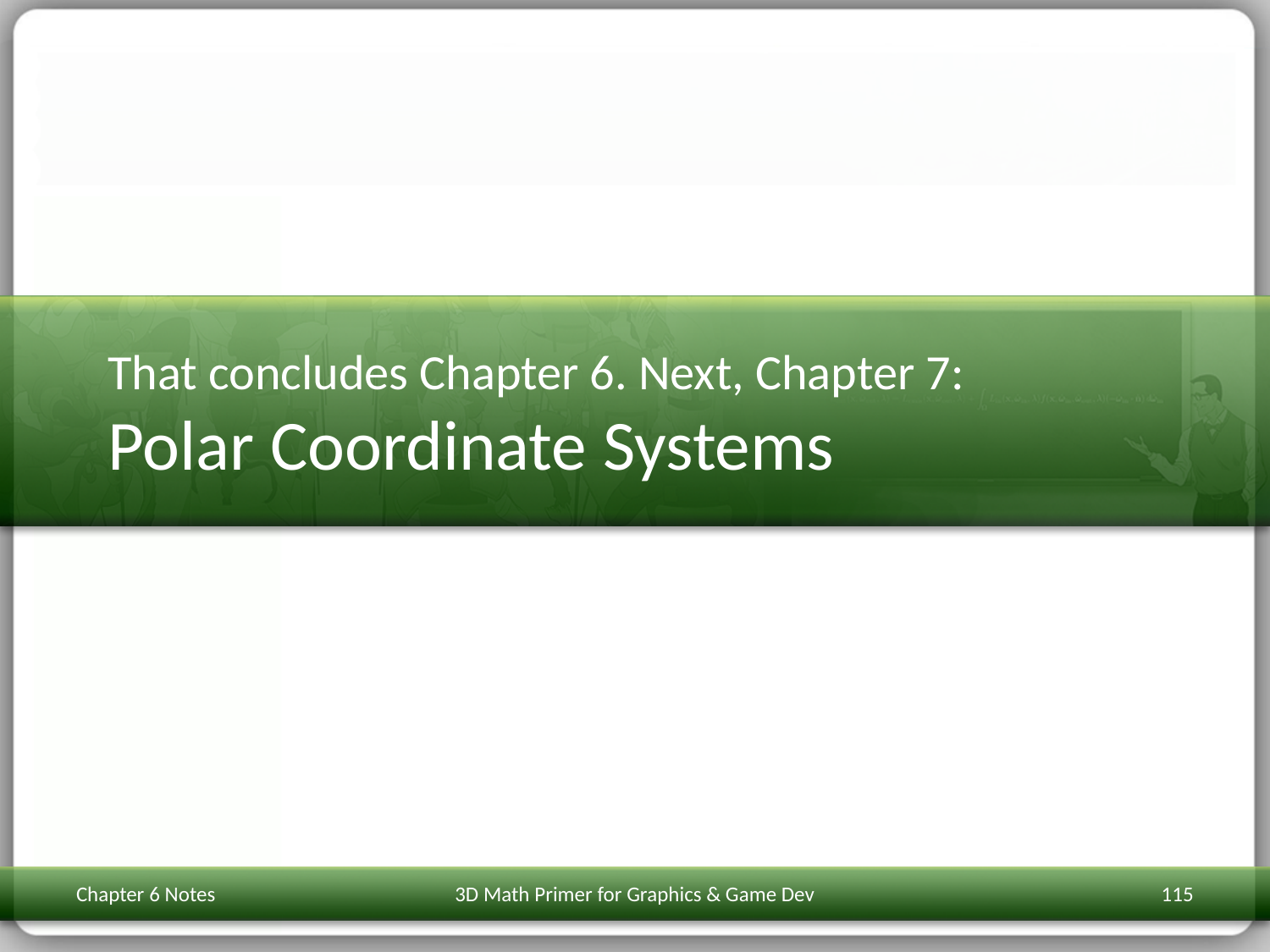

# That concludes Chapter 6. Next, Chapter 7: Polar Coordinate Systems
Chapter 6 Notes
3D Math Primer for Graphics & Game Dev
115